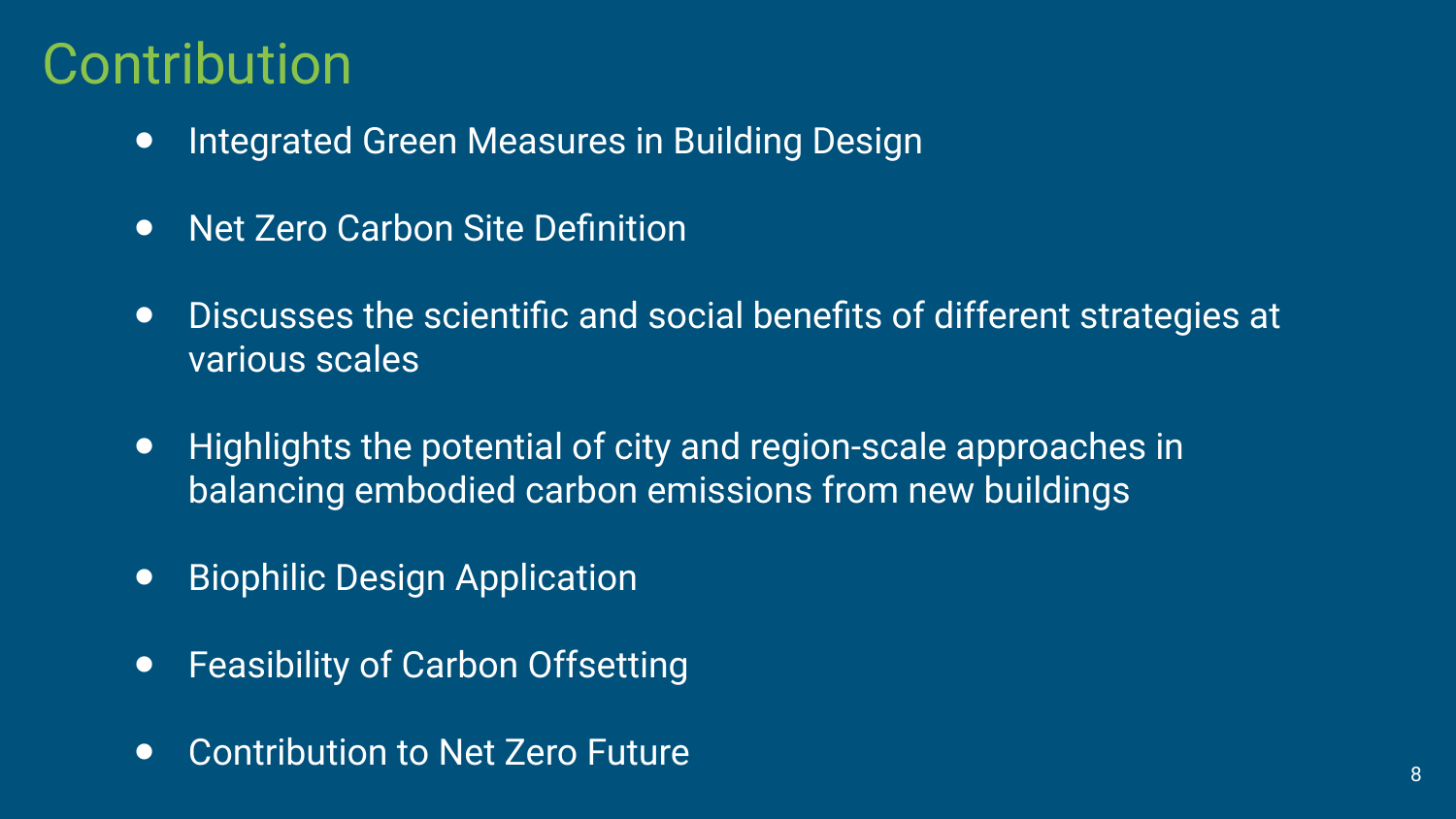

Contribution
Integrated Green Measures in Building Design

Net Zero Carbon Site Definition

Discusses the scientific and social benefits of different strategies at various scales

Highlights the potential of city and region-scale approaches in balancing embodied carbon emissions from new buildings

Biophilic Design Application

Feasibility of Carbon Offsetting

Contribution to Net Zero Future
8